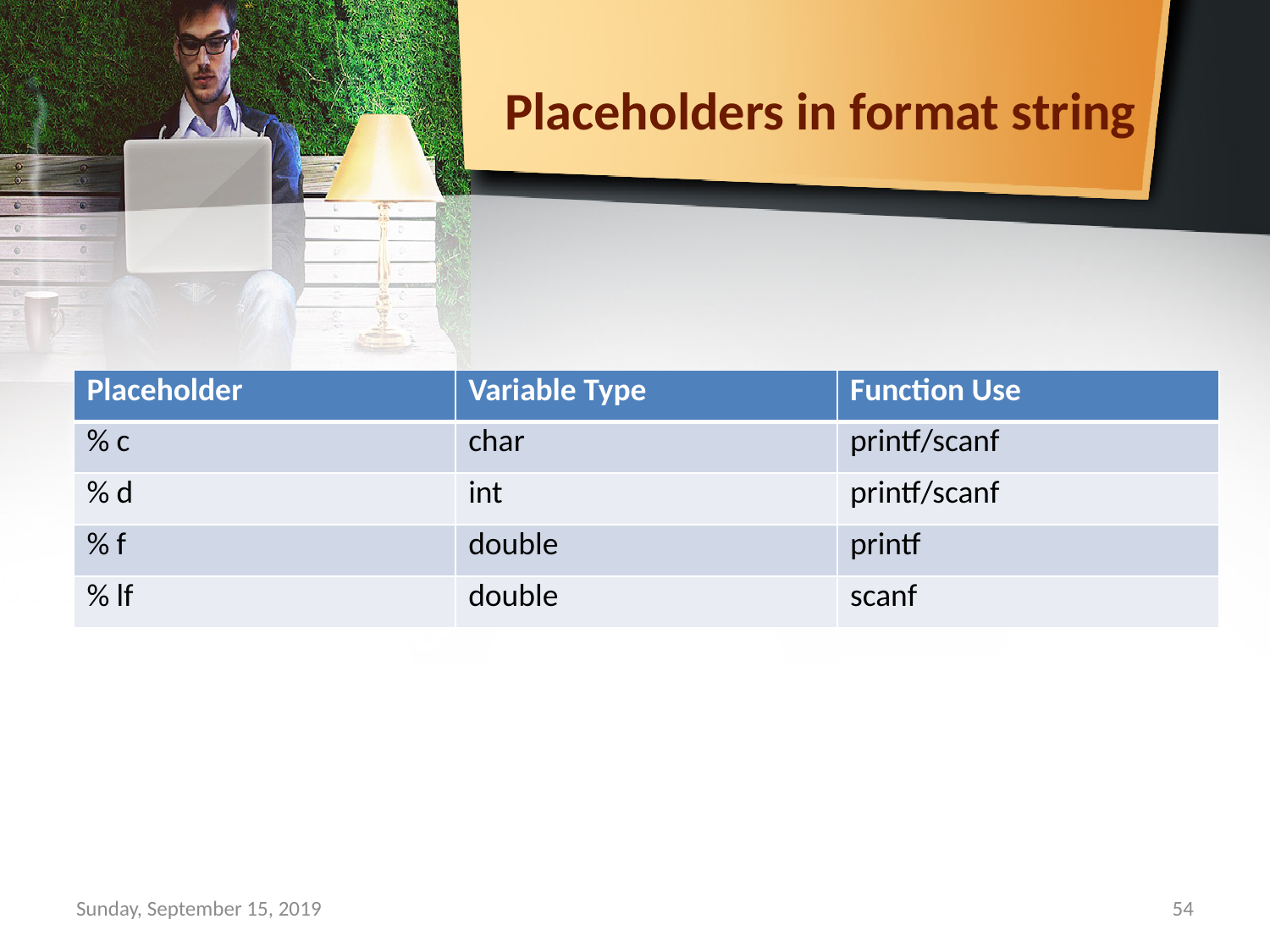

# Placeholders in format string
| Placeholder | Variable Type | Function Use |
| --- | --- | --- |
| % c | char | printf/scanf |
| % d | int | printf/scanf |
| % f | double | printf |
| % lf | double | scanf |
Sunday, September 15, 2019
54